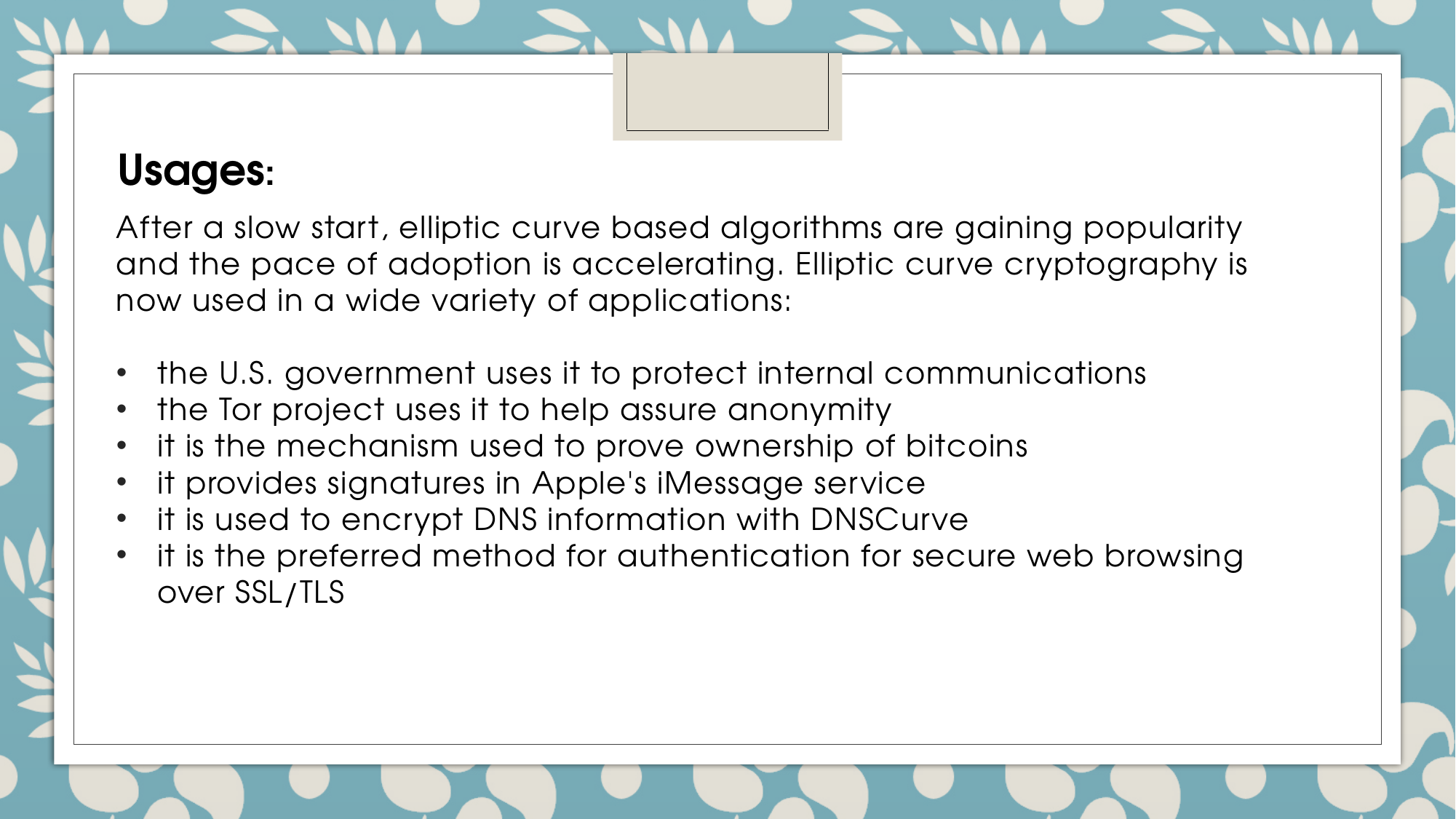

Usages:
After a slow start, elliptic curve based algorithms are gaining popularity and the pace of adoption is accelerating. Elliptic curve cryptography is now used in a wide variety of applications:

the U.S. government uses it to protect internal communications
the Tor project uses it to help assure anonymity
it is the mechanism used to prove ownership of bitcoins
it provides signatures in Apple's iMessage service
it is used to encrypt DNS information with DNSCurve
it is the preferred method for authentication for secure web browsing over SSL/TLS